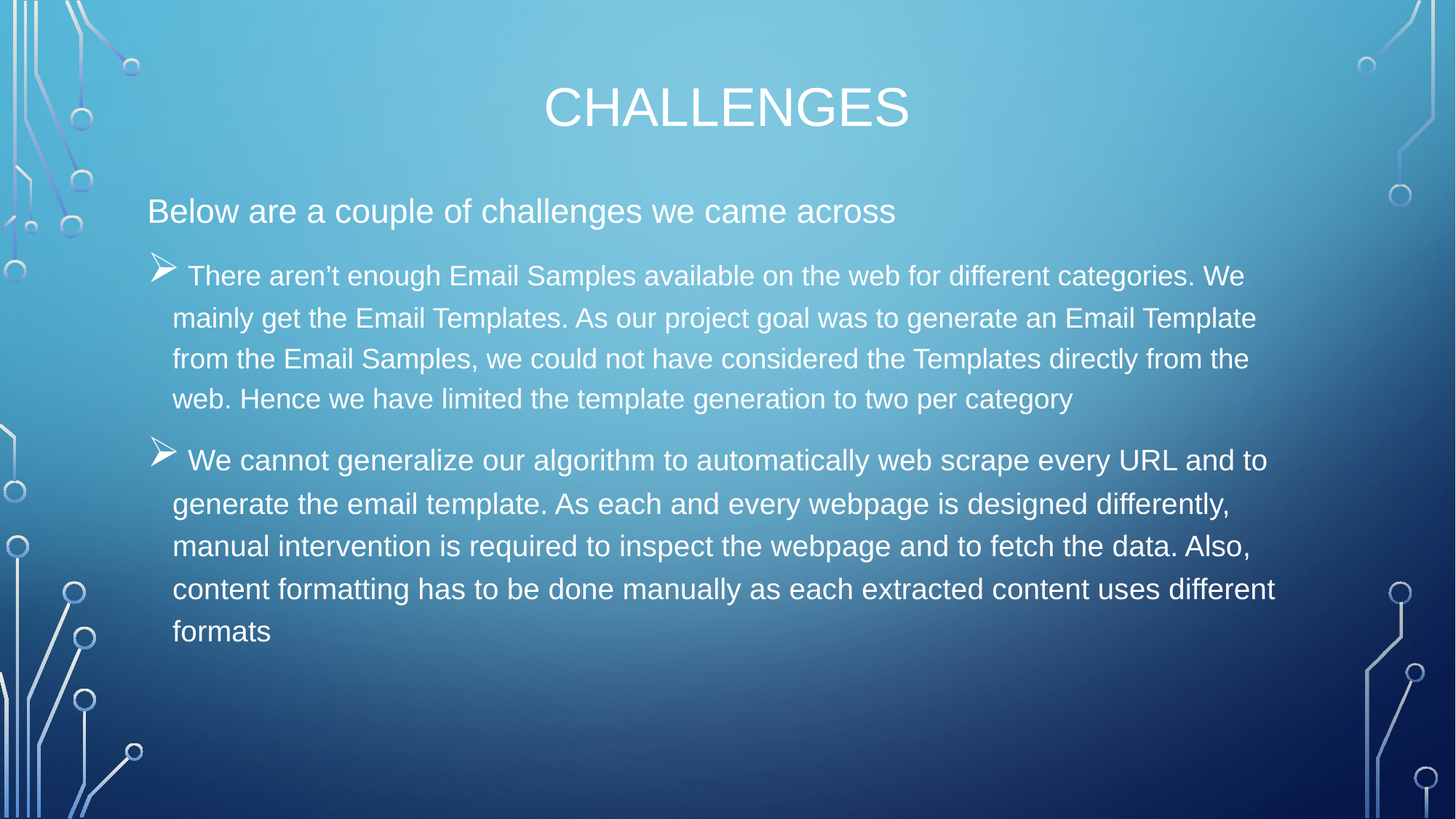

# challenges
Below are a couple of challenges we came across
 There aren’t enough Email Samples available on the web for different categories. We mainly get the Email Templates. As our project goal was to generate an Email Template from the Email Samples, we could not have considered the Templates directly from the web. Hence we have limited the template generation to two per category
 We cannot generalize our algorithm to automatically web scrape every URL and to generate the email template. As each and every webpage is designed differently, manual intervention is required to inspect the webpage and to fetch the data. Also, content formatting has to be done manually as each extracted content uses different formats